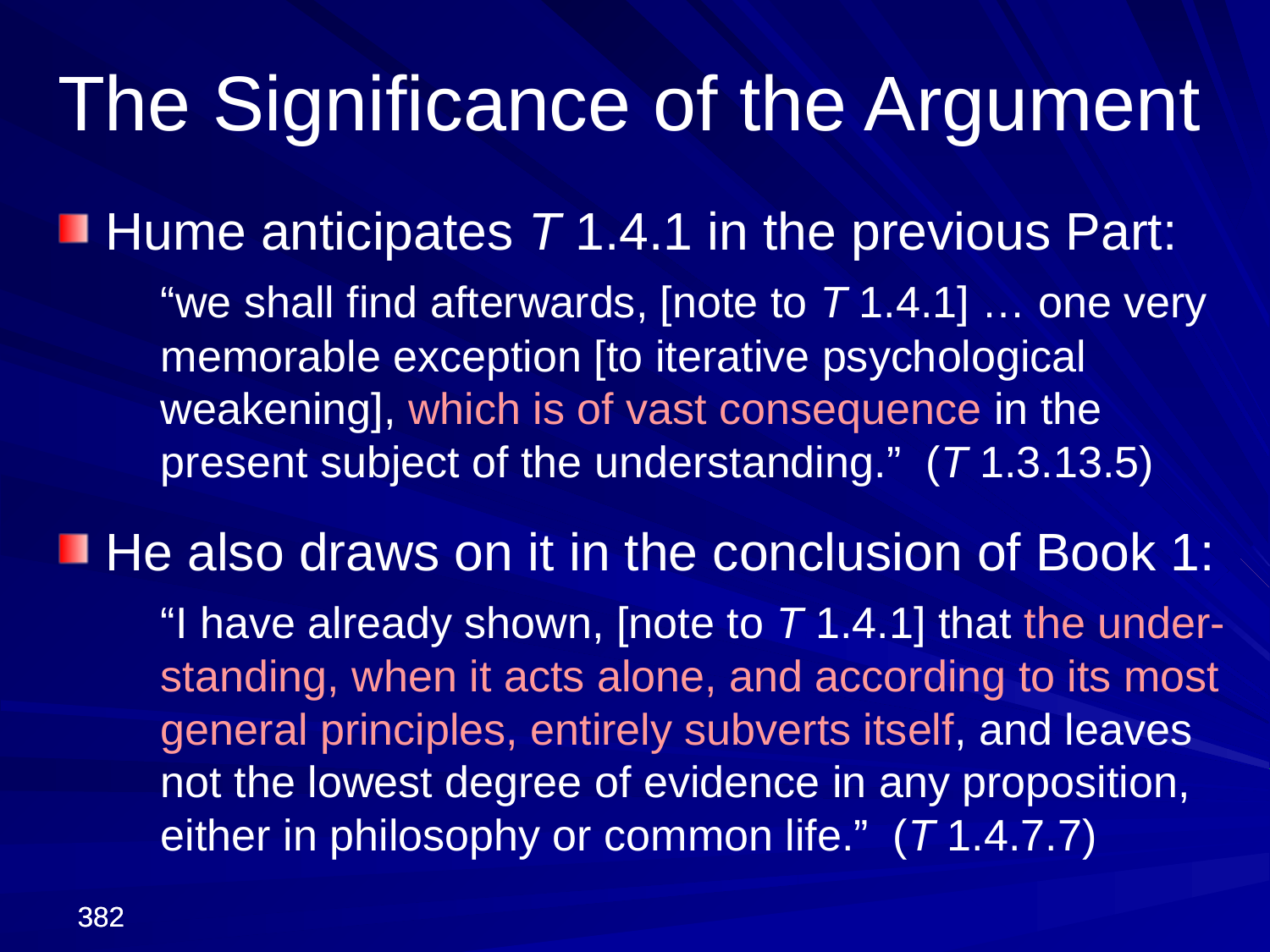

The Significance of the Argument
Hume anticipates T 1.4.1 in the previous Part:
	“we shall find afterwards, [note to T 1.4.1] … one very memorable exception [to iterative psychological weakening], which is of vast consequence in the present subject of the understanding.”  (T 1.3.13.5)
He also draws on it in the conclusion of Book 1:
	“I have already shown, [note to T 1.4.1] that the under-standing, when it acts alone, and according to its most general principles, entirely subverts itself, and leaves not the lowest degree of evidence in any proposition, either in philosophy or common life.”  (T 1.4.7.7)

382
382